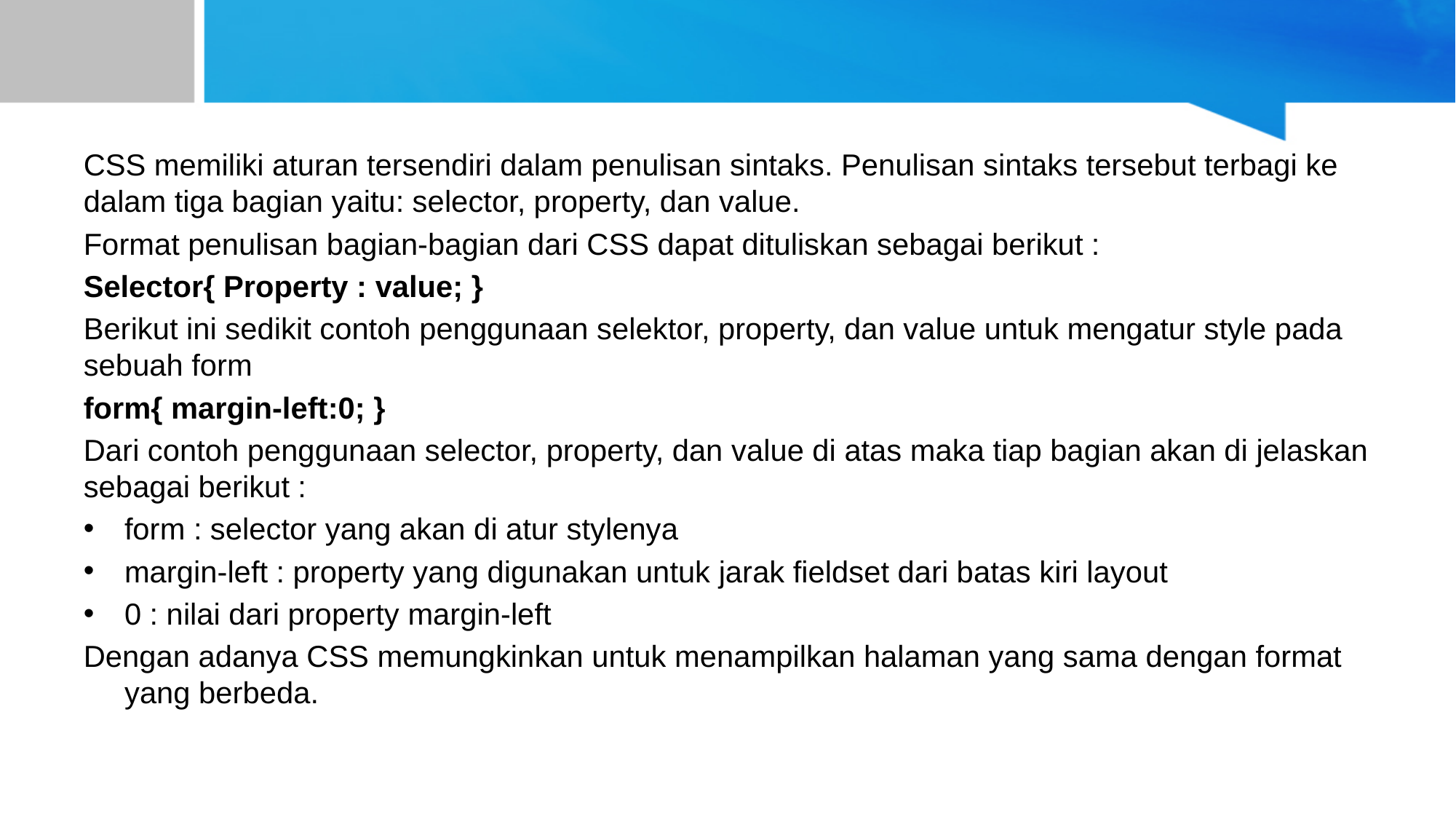

#
CSS memiliki aturan tersendiri dalam penulisan sintaks. Penulisan sintaks tersebut terbagi ke dalam tiga bagian yaitu: selector, property, dan value.
Format penulisan bagian-bagian dari CSS dapat dituliskan sebagai berikut :
Selector{ Property : value; }
Berikut ini sedikit contoh penggunaan selektor, property, dan value untuk mengatur style pada sebuah form
form{ margin-left:0; }
Dari contoh penggunaan selector, property, dan value di atas maka tiap bagian akan di jelaskan sebagai berikut :
form : selector yang akan di atur stylenya
margin-left : property yang digunakan untuk jarak fieldset dari batas kiri layout
0 : nilai dari property margin-left
Dengan adanya CSS memungkinkan untuk menampilkan halaman yang sama dengan format yang berbeda.